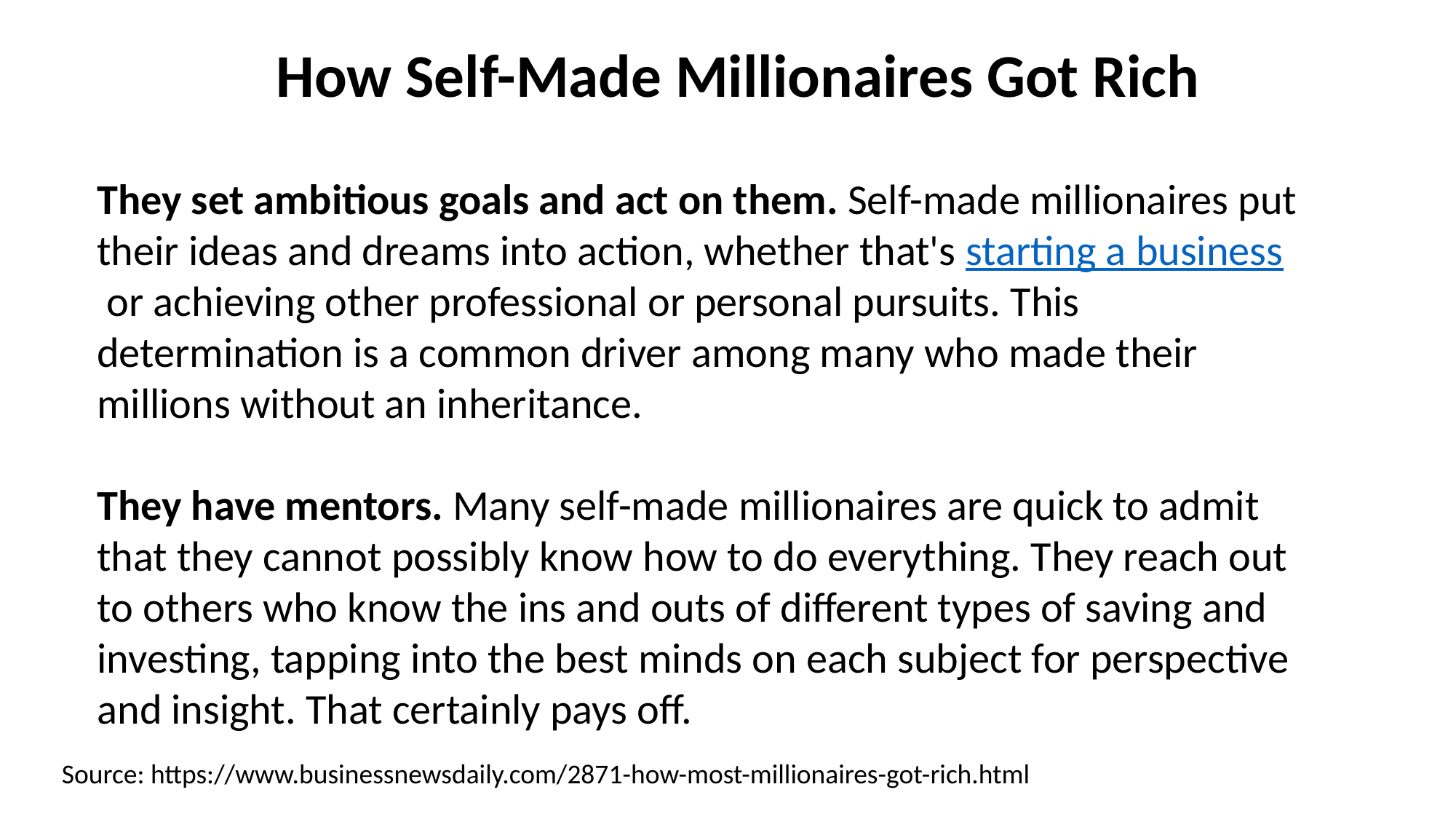

How Self-Made Millionaires Got Rich
They set ambitious goals and act on them. Self-made millionaires put their ideas and dreams into action, whether that's starting a business or achieving other professional or personal pursuits. This determination is a common driver among many who made their millions without an inheritance.

They have mentors. Many self-made millionaires are quick to admit that they cannot possibly know how to do everything. They reach out to others who know the ins and outs of different types of saving and investing, tapping into the best minds on each subject for perspective and insight. That certainly pays off.
Source: https://www.businessnewsdaily.com/2871-how-most-millionaires-got-rich.html